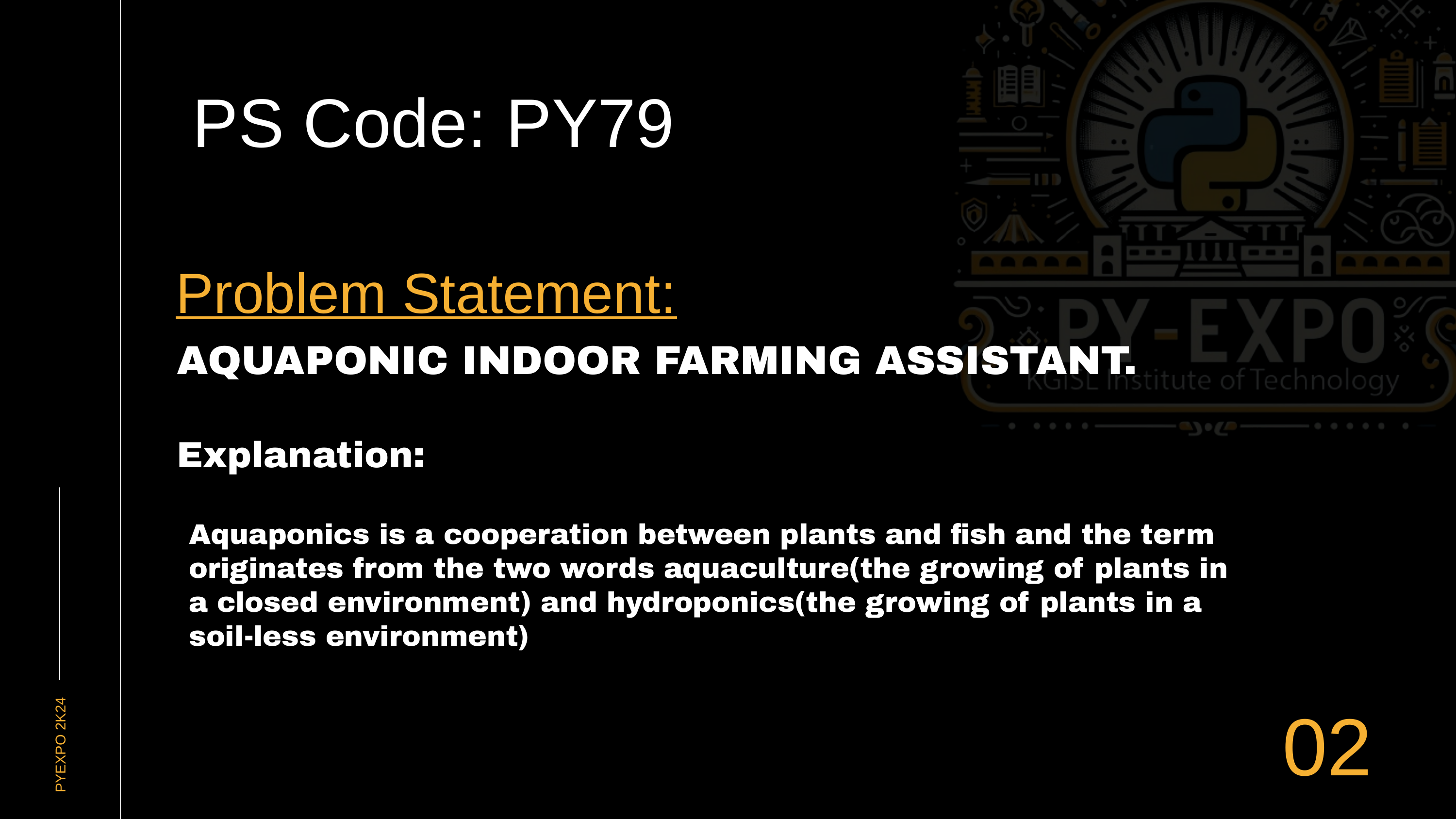

PS Code: PY79
Problem Statement:
AQUAPONIC INDOOR FARMING ASSISTANT.

Explanation:
Aquaponics is a cooperation between plants and fish and the term originates from the two words aquaculture(the growing of plants in a closed environment) and hydroponics(the growing of plants in a soil-less environment)

02
PYEXPO 2K24